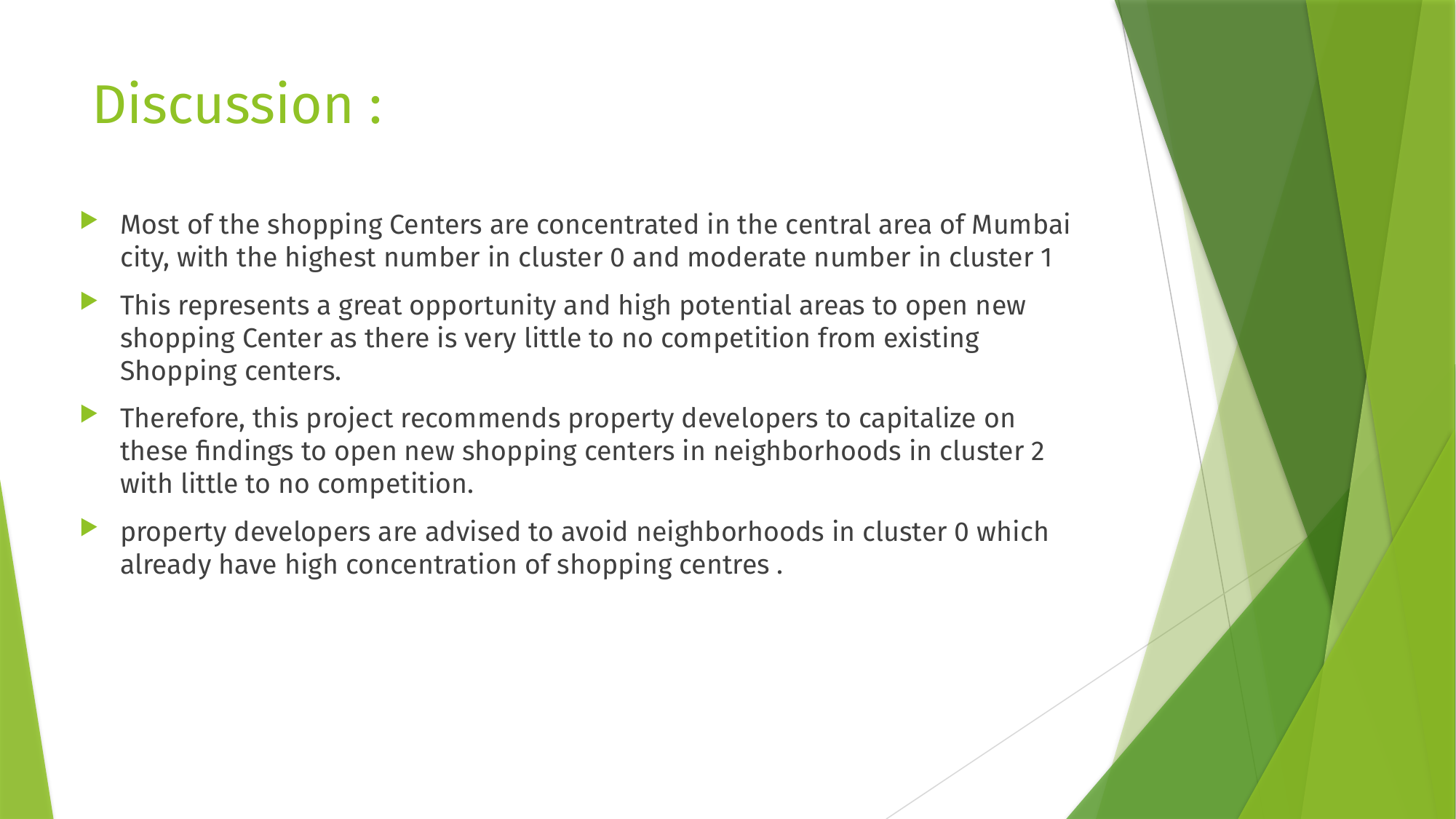

# Discussion :
Most of the shopping Centers are concentrated in the central area of Mumbai city, with the highest number in cluster 0 and moderate number in cluster 1
This represents a great opportunity and high potential areas to open new shopping Center as there is very little to no competition from existing Shopping centers.
Therefore, this project recommends property developers to capitalize on these findings to open new shopping centers in neighborhoods in cluster 2 with little to no competition.
property developers are advised to avoid neighborhoods in cluster 0 which already have high concentration of shopping centres .